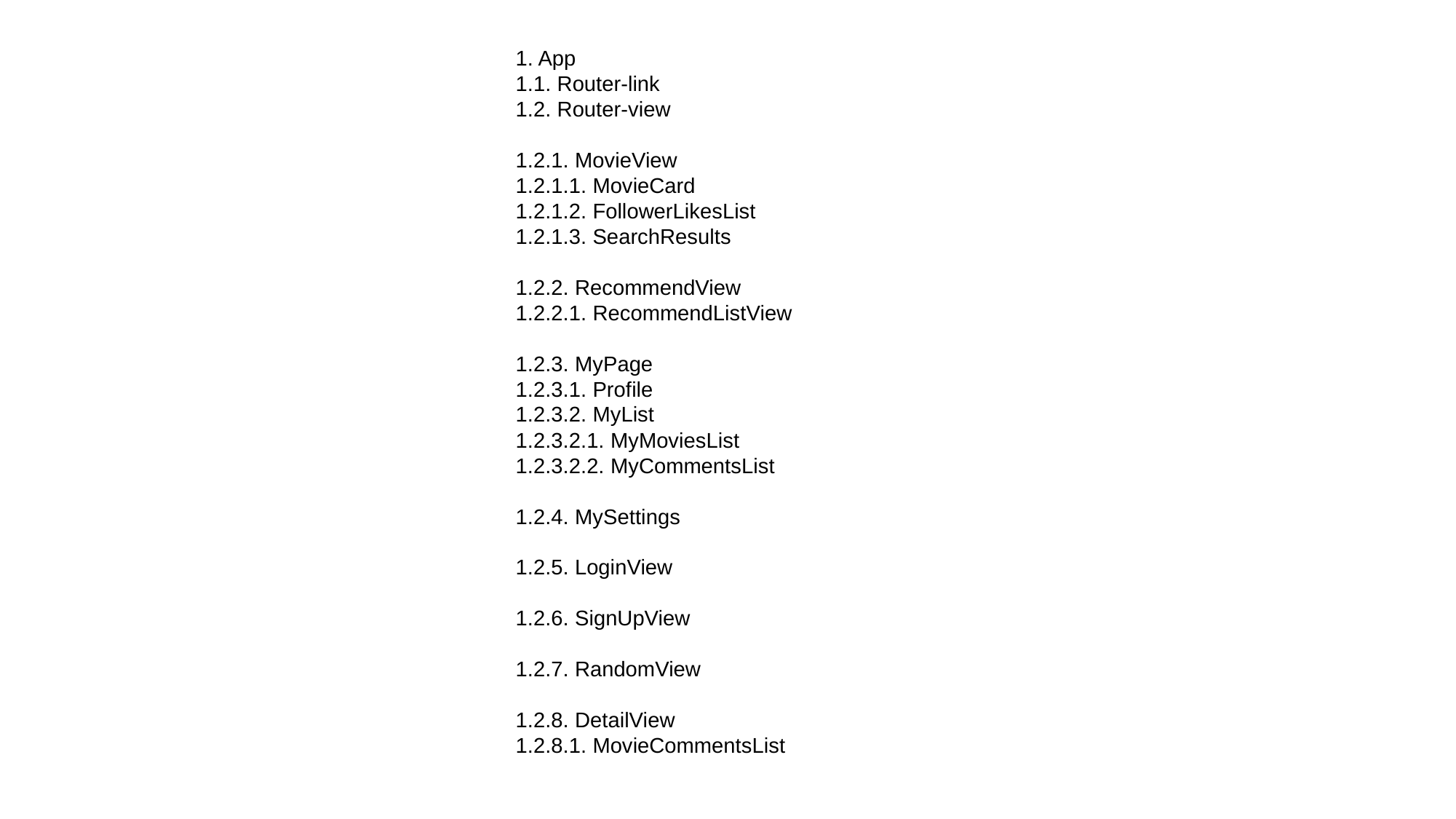

1. App
1.1. Router-link
1.2. Router-view

1.2.1. MovieView
1.2.1.1. MovieCard
1.2.1.2. FollowerLikesList
1.2.1.3. SearchResults

1.2.2. RecommendView
1.2.2.1. RecommendListView

1.2.3. MyPage
1.2.3.1. Profile
1.2.3.2. MyList
1.2.3.2.1. MyMoviesList
1.2.3.2.2. MyCommentsList

1.2.4. MySettings

1.2.5. LoginView

1.2.6. SignUpView

1.2.7. RandomView

1.2.8. DetailView
1.2.8.1. MovieCommentsList